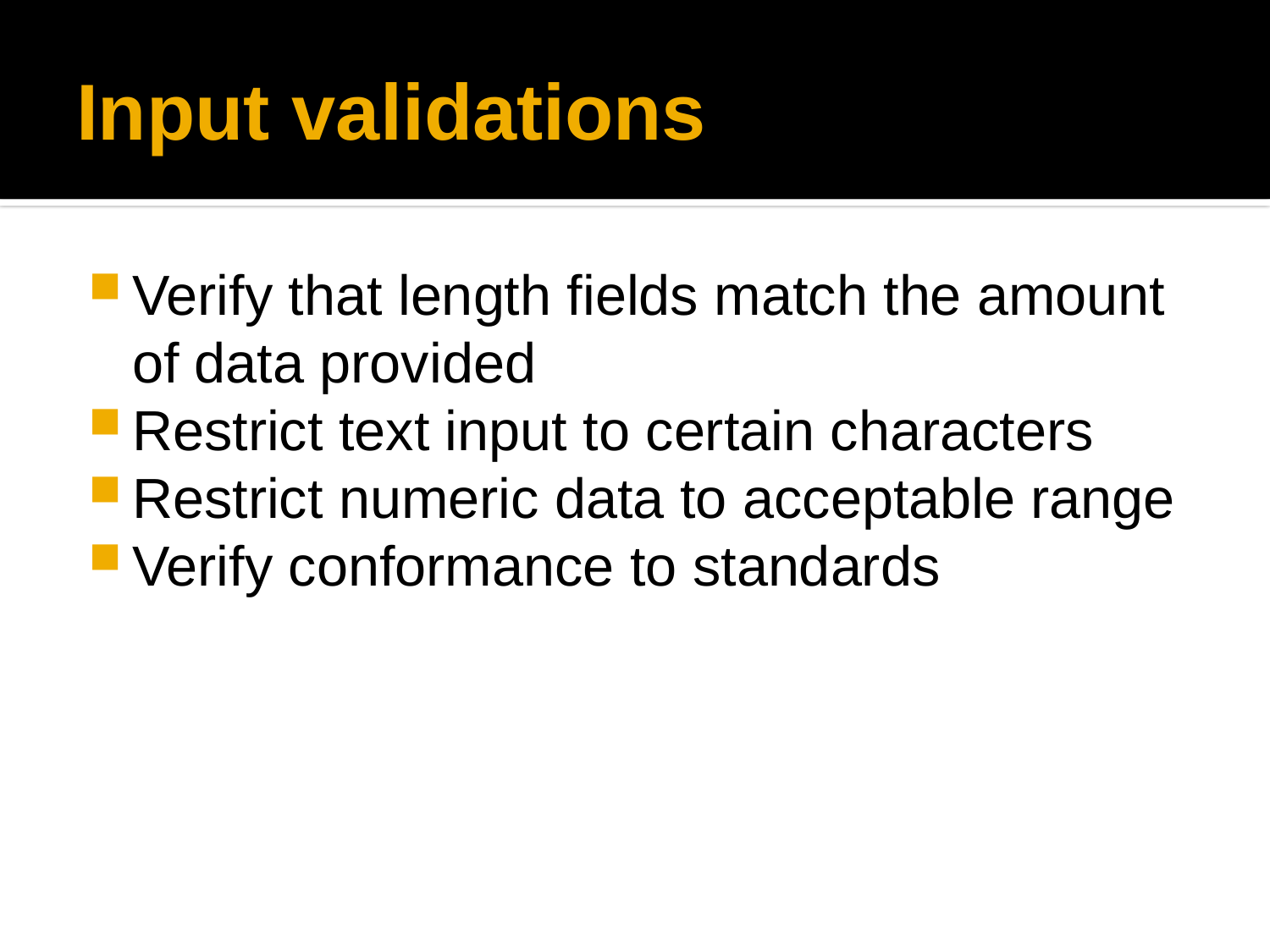

# Input validations
Verify that length fields match the amount of data provided
Restrict text input to certain characters
Restrict numeric data to acceptable range
Verify conformance to standards